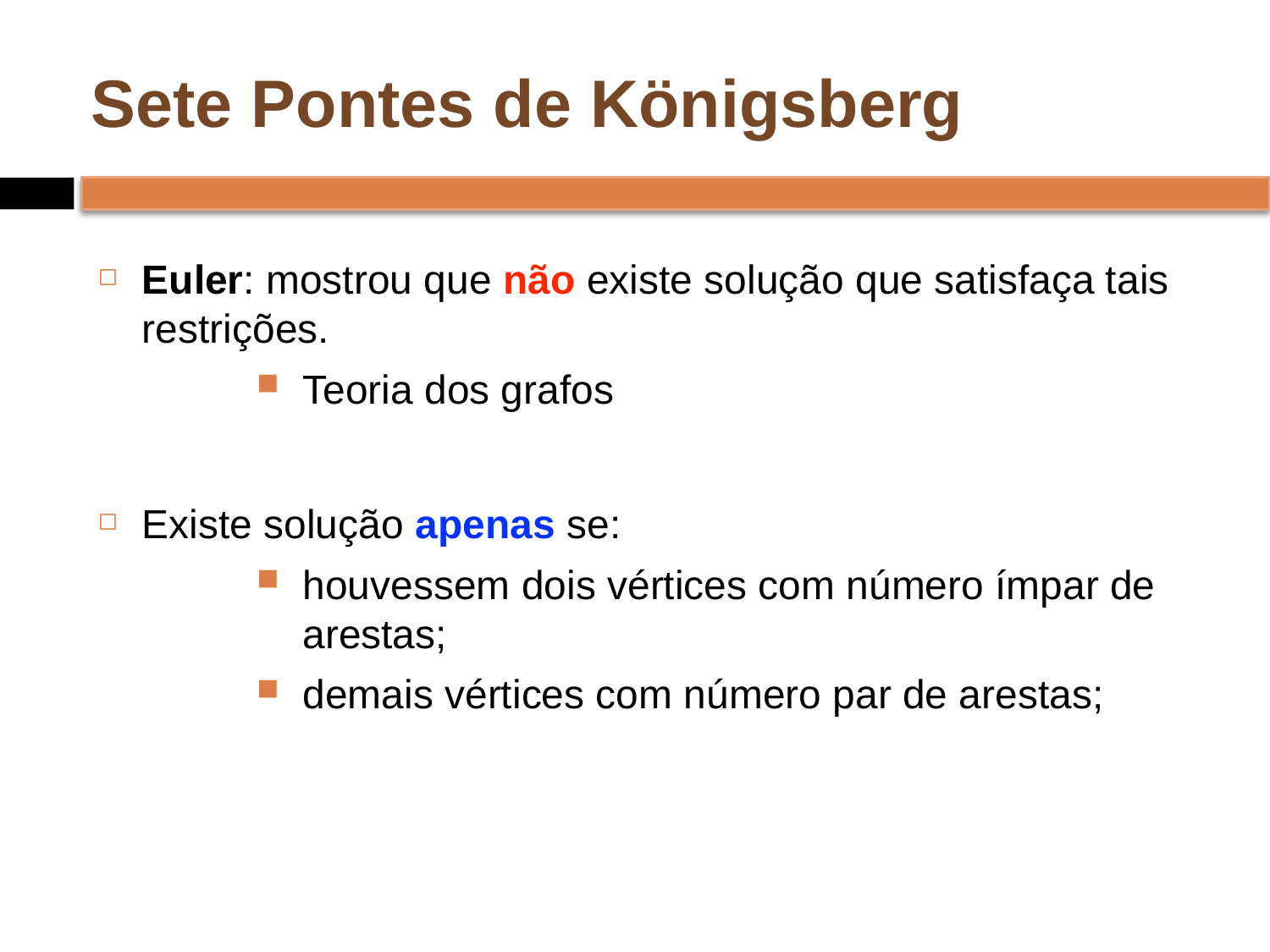

# Sete Pontes de Königsberg
Euler: mostrou que não existe solução que satisfaça tais restrições.
Teoria dos grafos

Existe solução apenas se:
houvessem dois vértices com número ímpar de arestas;
demais vértices com número par de arestas;
13